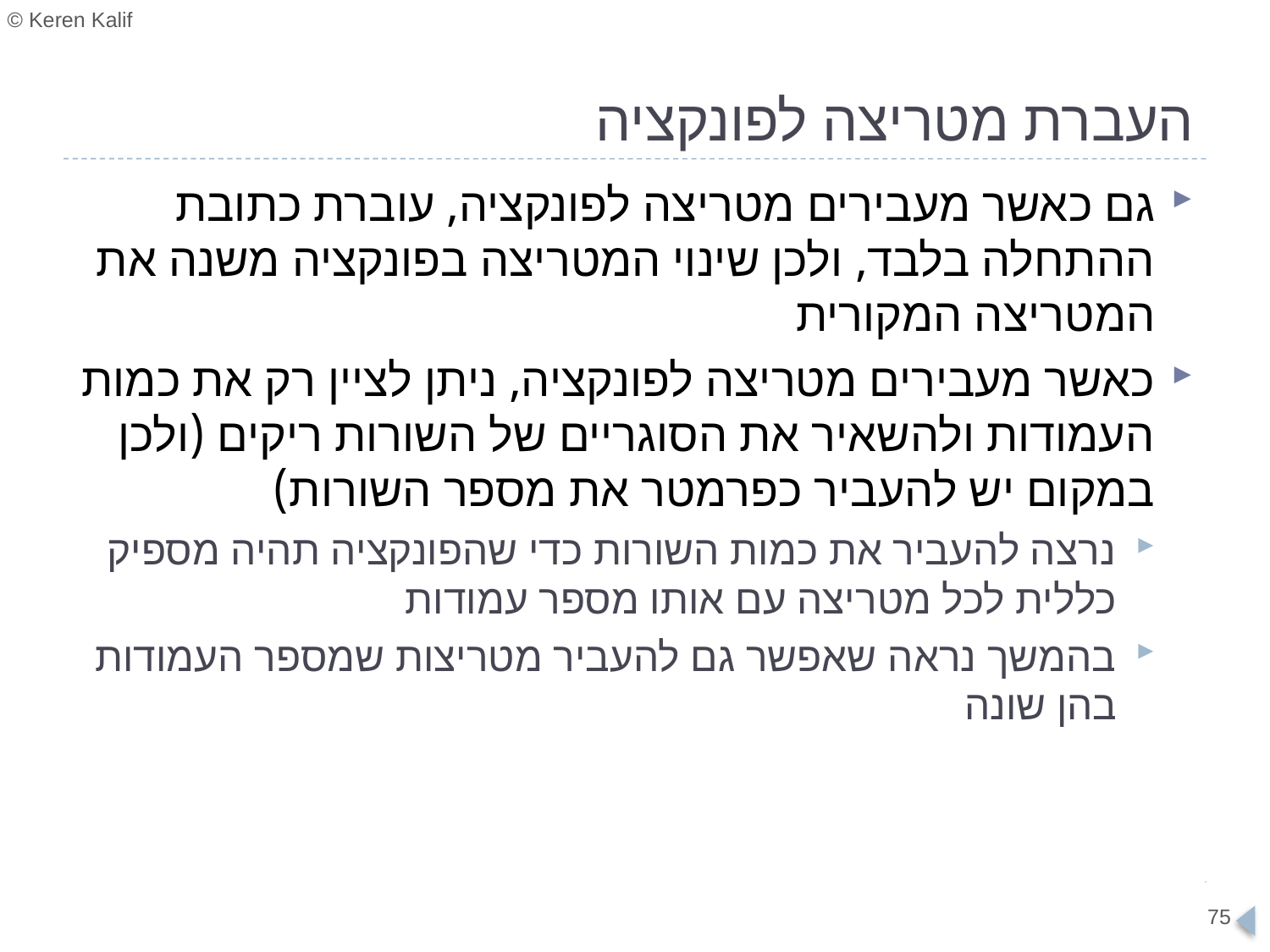

# העברת מטריצה לפונקציה
גם כאשר מעבירים מטריצה לפונקציה, עוברת כתובת ההתחלה בלבד, ולכן שינוי המטריצה בפונקציה משנה את המטריצה המקורית
כאשר מעבירים מטריצה לפונקציה, ניתן לציין רק את כמות העמודות ולהשאיר את הסוגריים של השורות ריקים (ולכן במקום יש להעביר כפרמטר את מספר השורות)
נרצה להעביר את כמות השורות כדי שהפונקציה תהיה מספיק כללית לכל מטריצה עם אותו מספר עמודות
בהמשך נראה שאפשר גם להעביר מטריצות שמספר העמודות בהן שונה